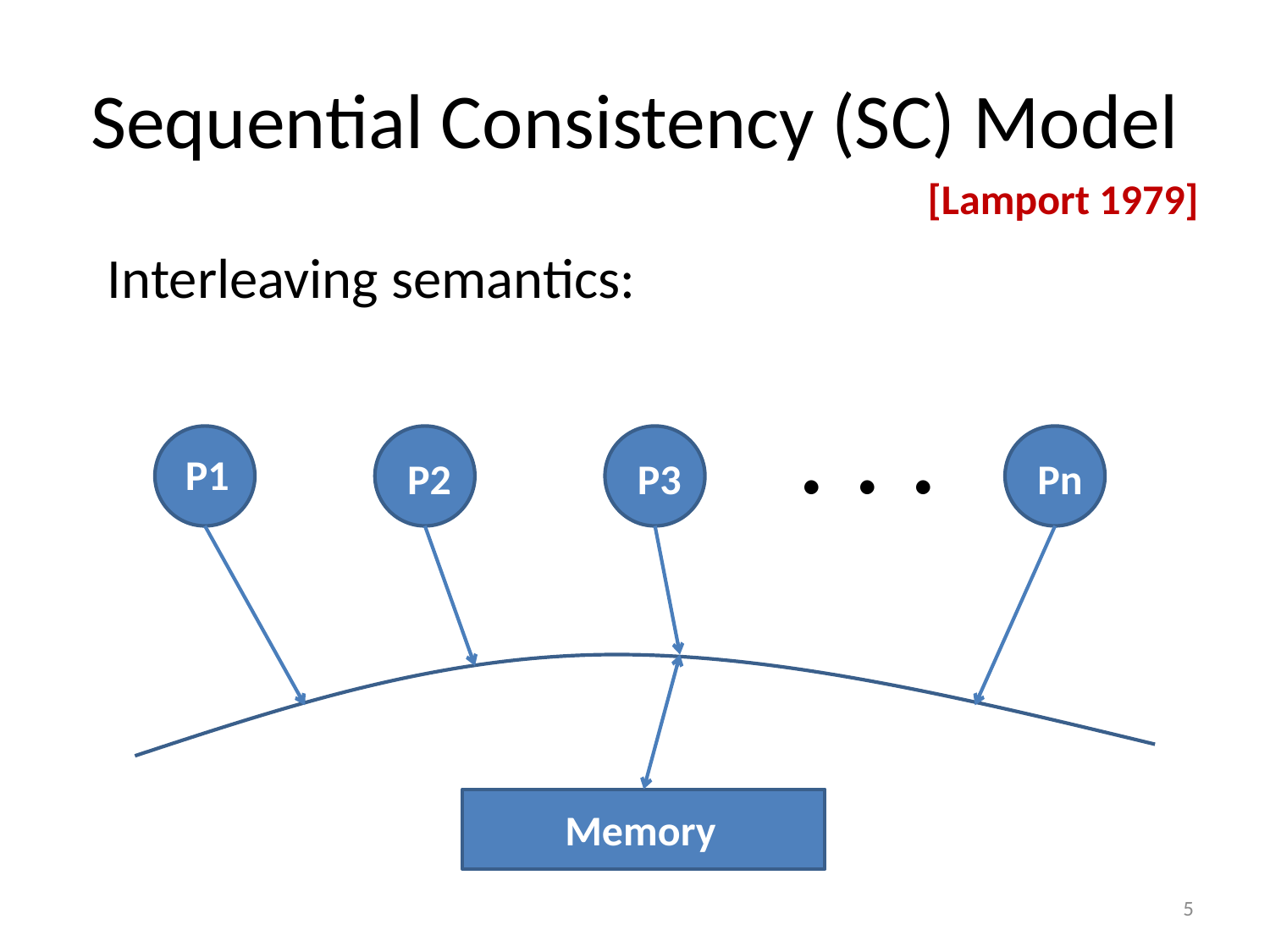

# Sequential Consistency (SC) Model
[Lamport 1979]
Interleaving semantics:
. . .

P1
P2
P3
Pn

Memory
5